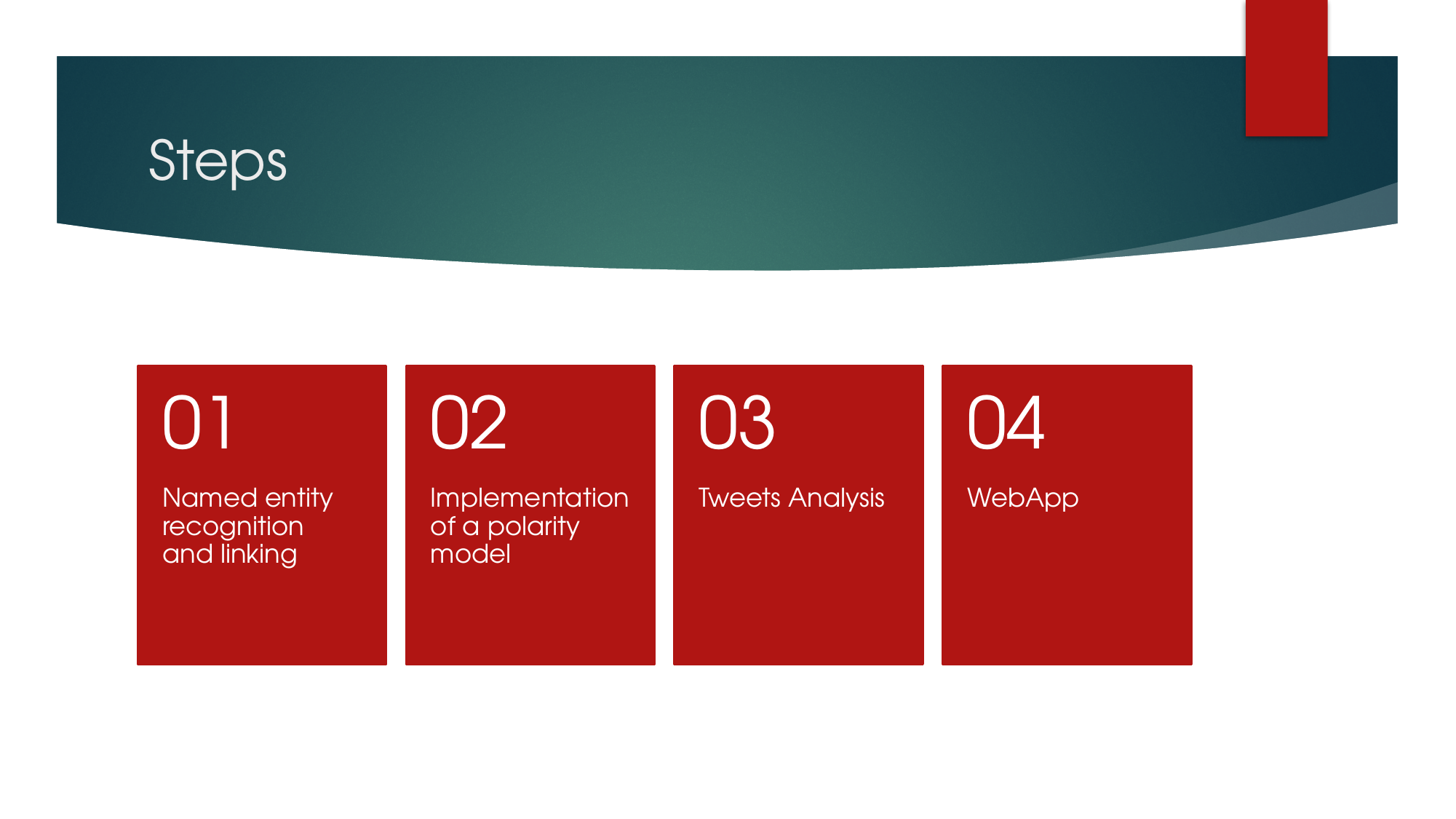

# Steps
Named entity recognition and linking
01
Implementation of a polarity model
02
Tweets Analysis
03
WebApp
04